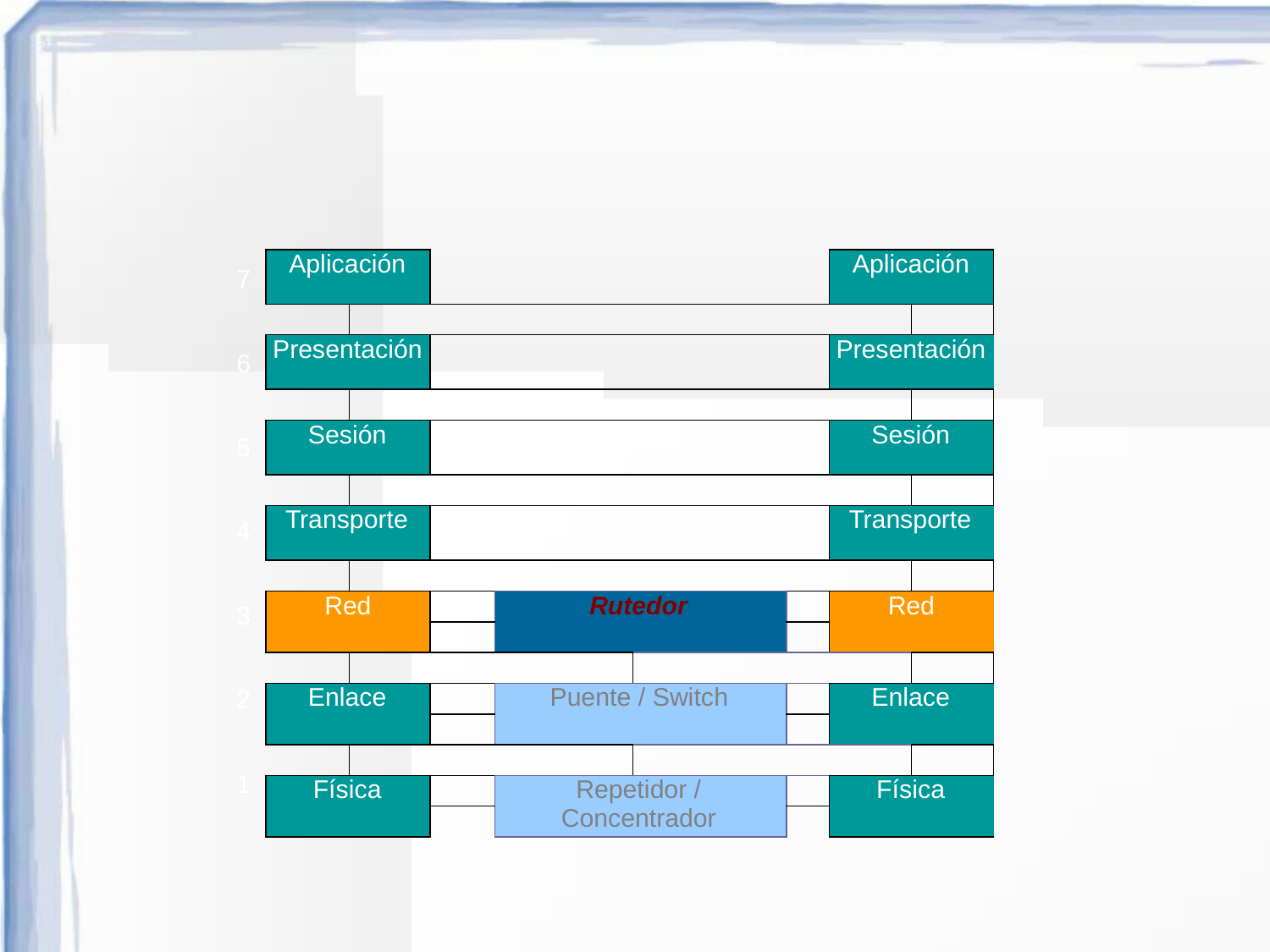

| Aplicación |  |  |  |  |  | Aplicación |  |
| --- | --- | --- | --- | --- | --- | --- | --- |
|  |  |  |  |  |  |  |  |
| Presentación |  |  |  |  |  | Presentación |  |
|  |  |  |  |  |  |  |  |
| Sesión |  |  |  |  |  | Sesión |  |
|  |  |  |  |  |  |  |  |
| Transporte |  |  |  |  |  | Transporte |  |
|  |  |  |  |  |  |  |  |
| Red |  |  | Rutedor |  |  | Red |  |
|  |  |  |  |  |  |  |  |
|  |  |  |  |  |  |  |  |
| Enlace |  |  | Puente / Switch |  |  | Enlace |  |
|  |  |  |  |  |  |  |  |
|  |  |  |  |  |  |  |  |
| Física |  |  | Repetidor / Concentrador |  |  | Física |  |
|  |  |  |  |  |  |  |  |
7

6

5

4

3

2

1